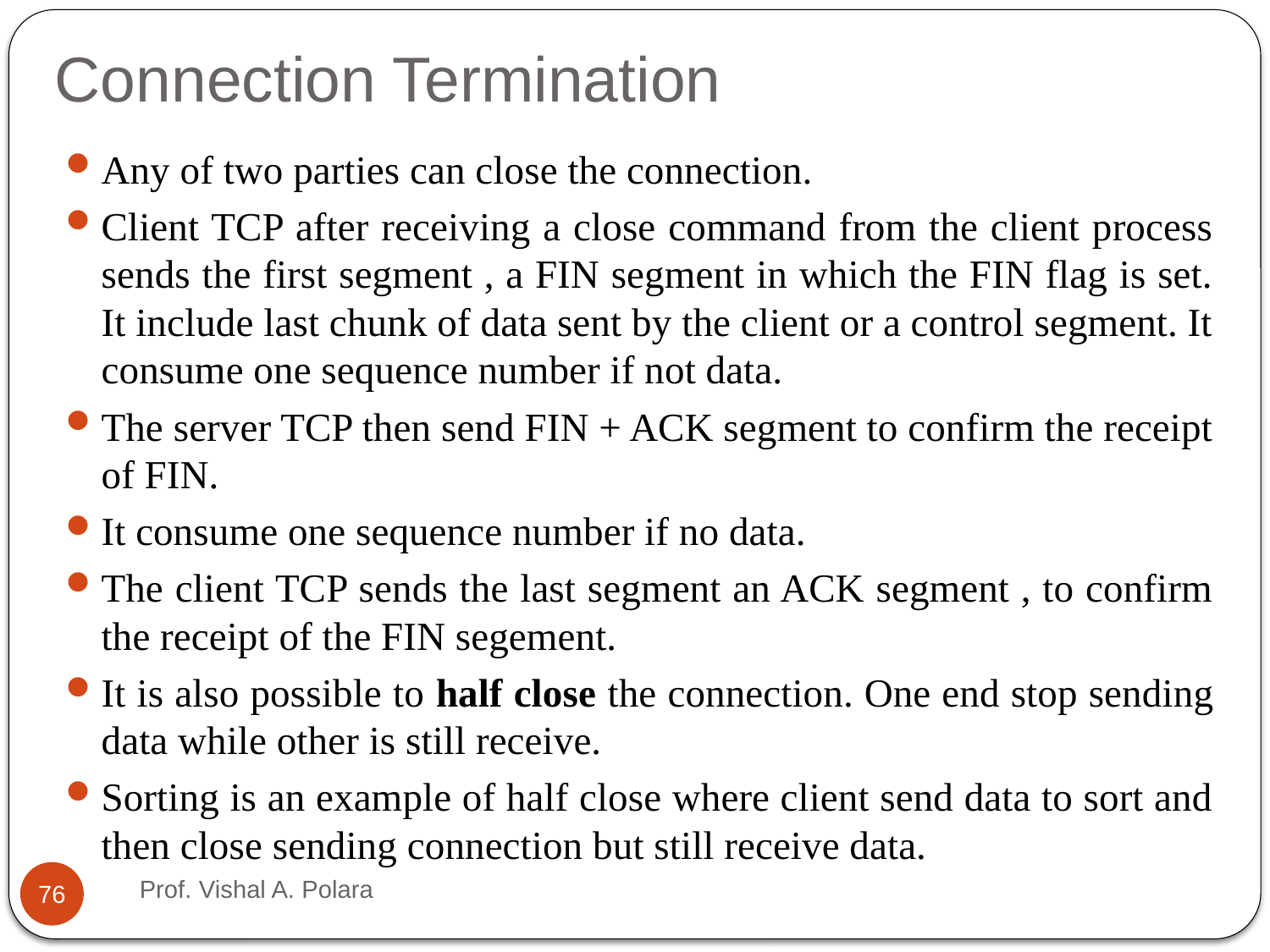

# Connection Termination
Any of two parties can close the connection.
Client TCP after receiving a close command from the client process sends the first segment , a FIN segment in which the FIN flag is set. It include last chunk of data sent by the client or a control segment. It consume one sequence number if not data.
The server TCP then send FIN + ACK segment to confirm the receipt of FIN.
It consume one sequence number if no data.
The client TCP sends the last segment an ACK segment , to confirm the receipt of the FIN segement.
It is also possible to half close the connection. One end stop sending data while other is still receive.
Sorting is an example of half close where client send data to sort and then close sending connection but still receive data.

Prof. Vishal A. Polara
76